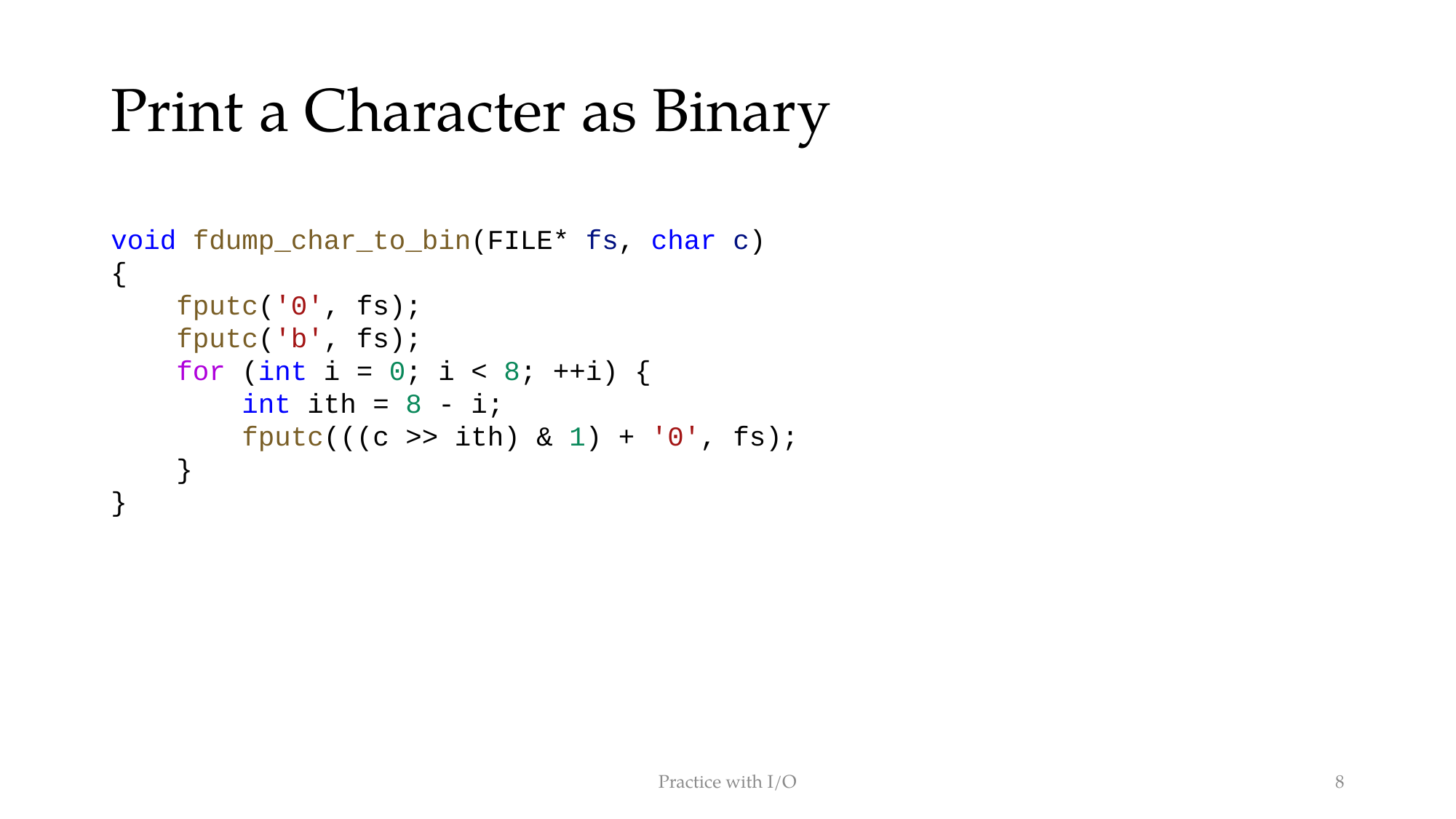

Print a Character as Binary
void fdump_char_to_bin(FILE* fs, char c)
{
    fputc('0', fs);
    fputc('b', fs);
    for (int i = 0; i < 8; ++i) {
        int ith = 8 - i;
        fputc(((c >> ith) & 1) + '0', fs);
    }
}
Practice with I/O
8